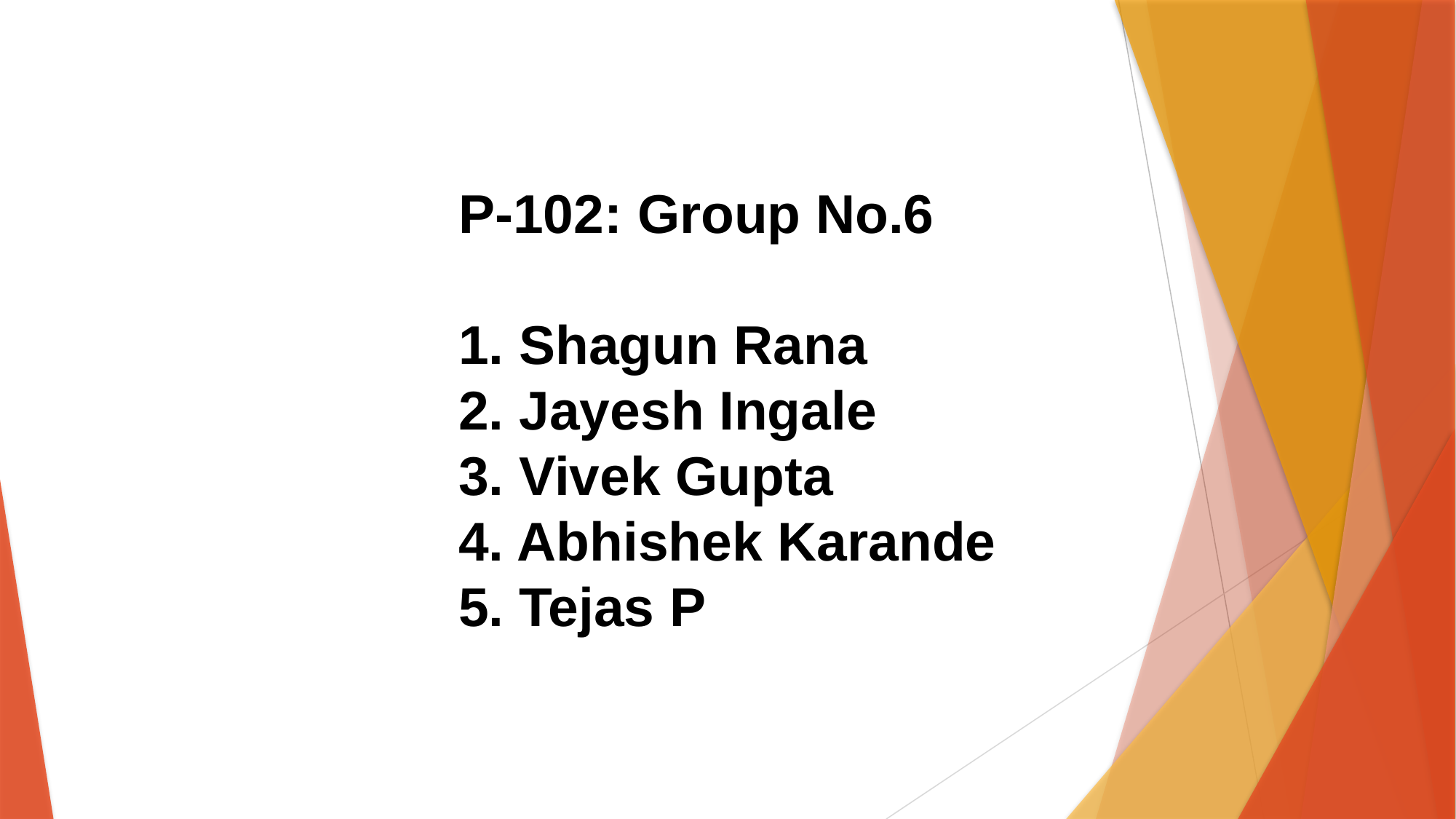

# P-102: Group No.6 1. Shagun Rana 2. Jayesh Ingale 3. Vivek Gupta 4. Abhishek Karande 5. Tejas P